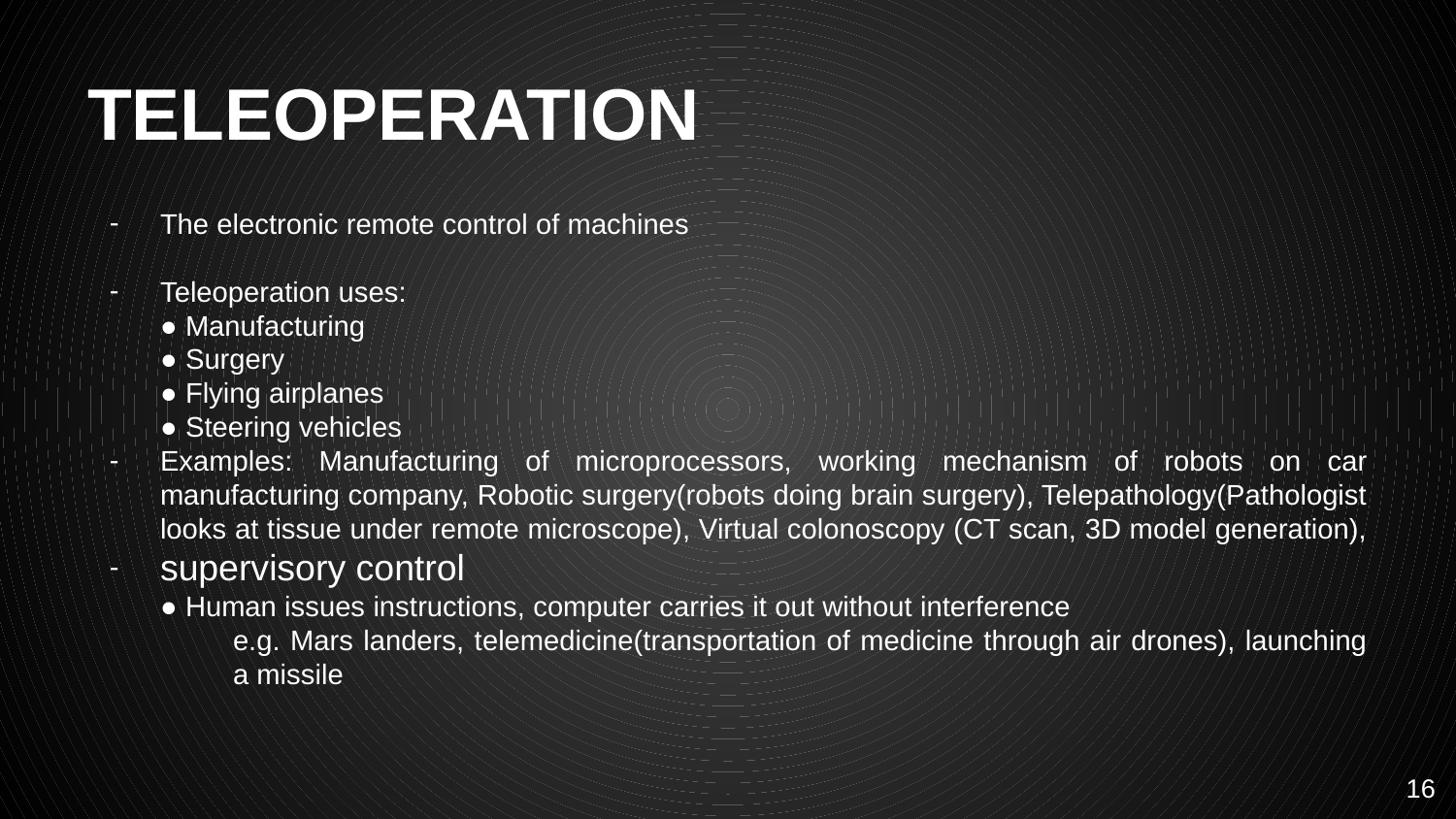

# TELEOPERATION
The electronic remote control of machines

Teleoperation uses:
● Manufacturing
● Surgery
● Flying airplanes
● Steering vehicles
Examples: Manufacturing of microprocessors, working mechanism of robots on car manufacturing company, Robotic surgery(robots doing brain surgery), Telepathology(Pathologist looks at tissue under remote microscope), Virtual colonoscopy (CT scan, 3D model generation),
supervisory control
● Human issues instructions, computer carries it out without interference
e.g. Mars landers, telemedicine(transportation of medicine through air drones), launching a missile
16